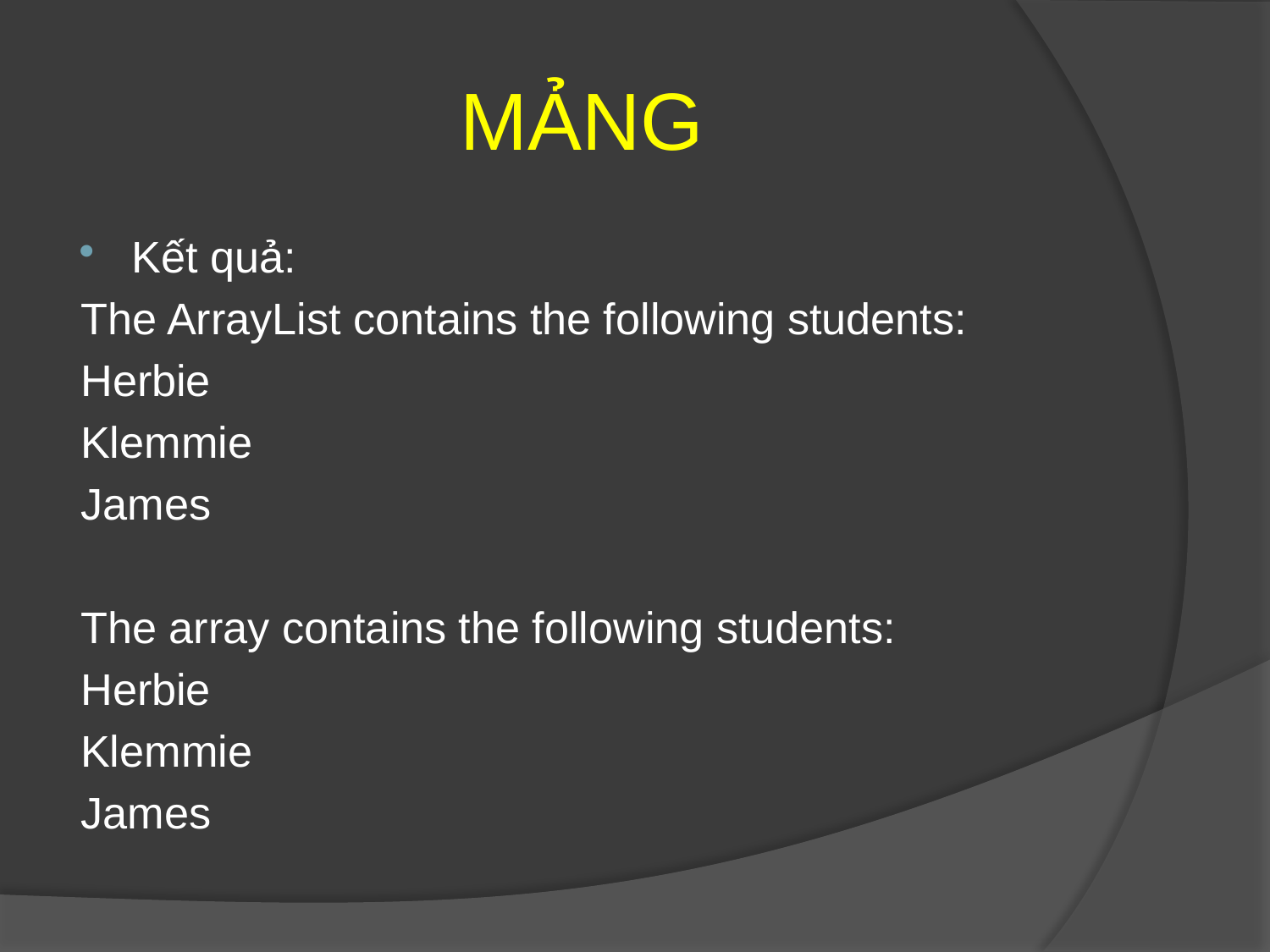

# MẢNG
Kết quả:
The ArrayList contains the following students:
Herbie
Klemmie
James

The array contains the following students:
Herbie
Klemmie
James